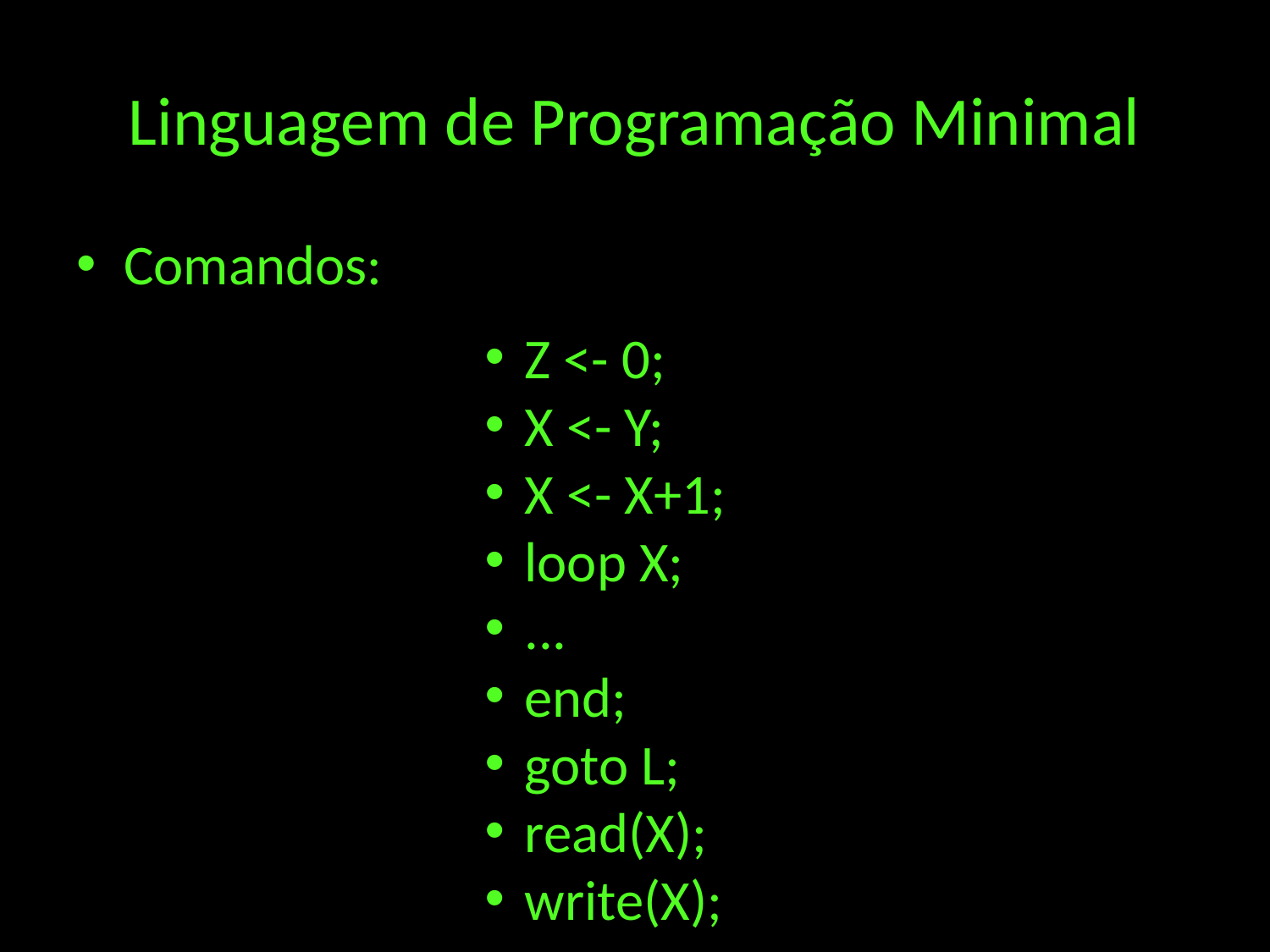

# Linguagem de Programação Minimal
Comandos:
Z <- 0;
X <- Y;
X <- X+1;
loop X;
...
end;
goto L;
read(X);
write(X);